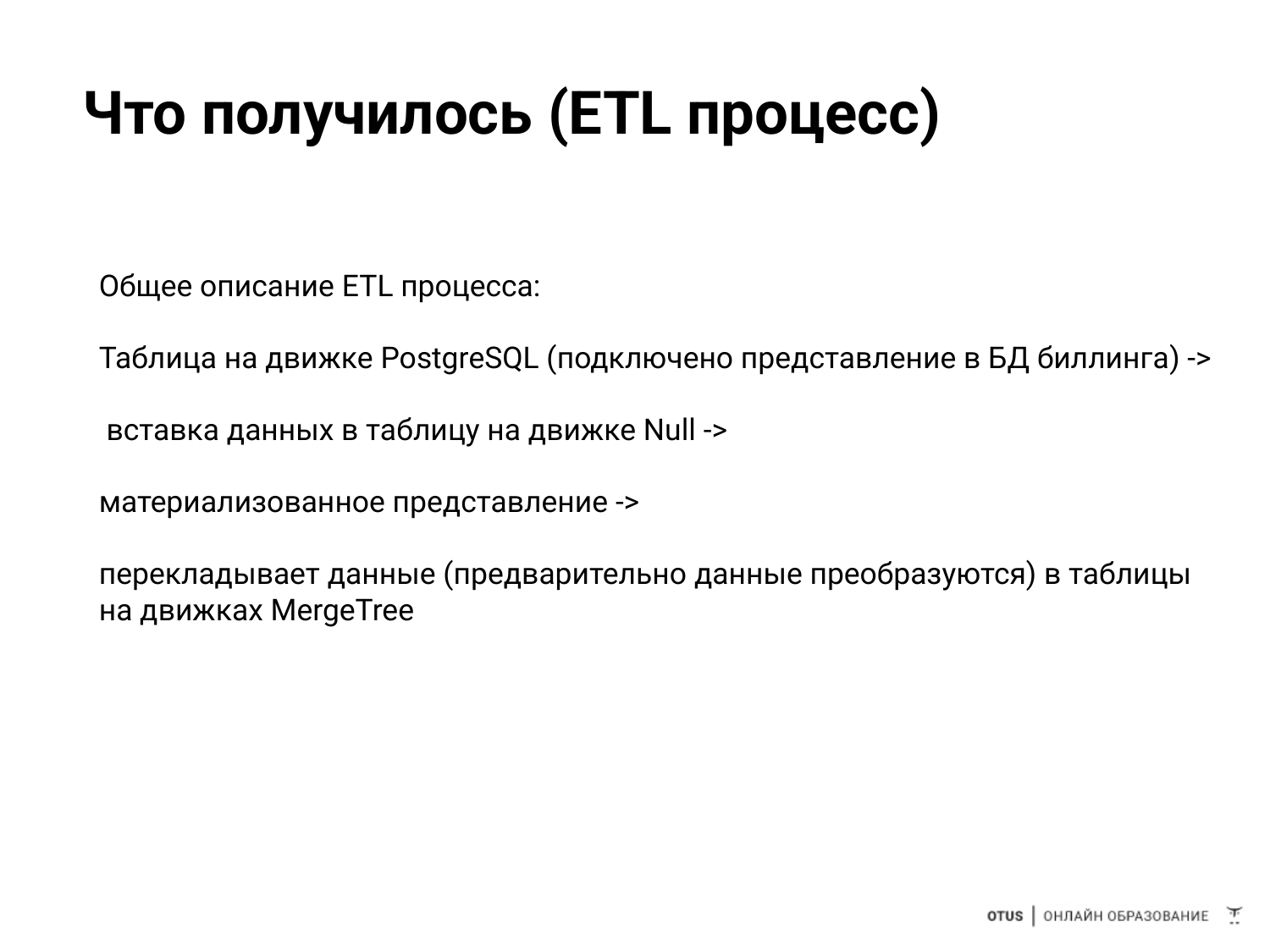

# Что получилось (ETL процесс)
Общее описание ETL процесса:

Таблица на движке PostgreSQL (подключено представление в БД биллинга) ->

 вставка данных в таблицу на движке Null ->

материализованное представление ->

перекладывает данные (предварительно данные преобразуются) в таблицы на движках MergeTree